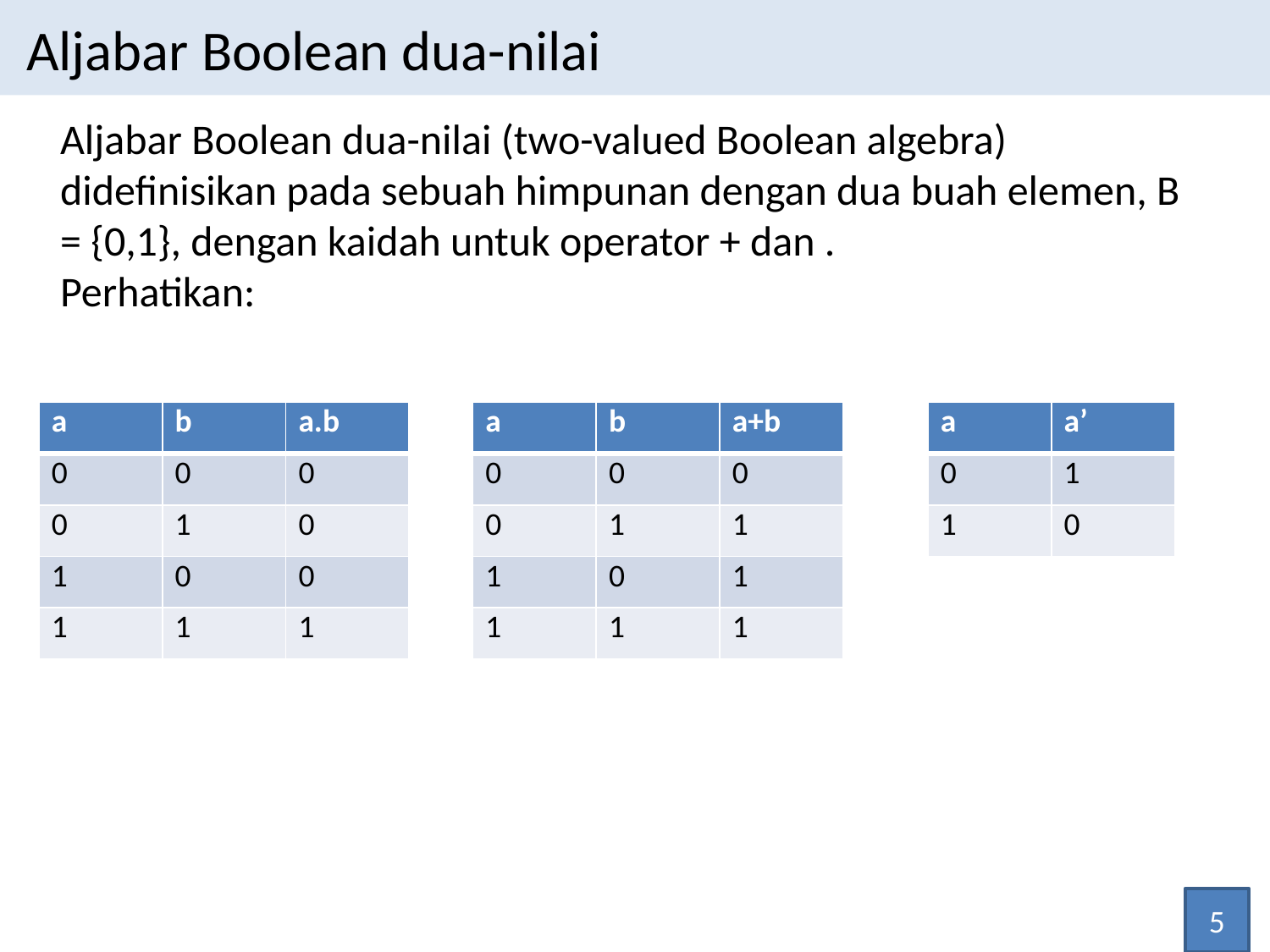

Aljabar Boolean dua-nilai
Aljabar Boolean dua-nilai (two-valued Boolean algebra) didefinisikan pada sebuah himpunan dengan dua buah elemen, B = {0,1}, dengan kaidah untuk operator + dan .
Perhatikan:
| a | b | a.b |
| --- | --- | --- |
| 0 | 0 | 0 |
| 0 | 1 | 0 |
| 1 | 0 | 0 |
| 1 | 1 | 1 |
| a | b | a+b |
| --- | --- | --- |
| 0 | 0 | 0 |
| 0 | 1 | 1 |
| 1 | 0 | 1 |
| 1 | 1 | 1 |
| a | a’ |
| --- | --- |
| 0 | 1 |
| 1 | 0 |
5